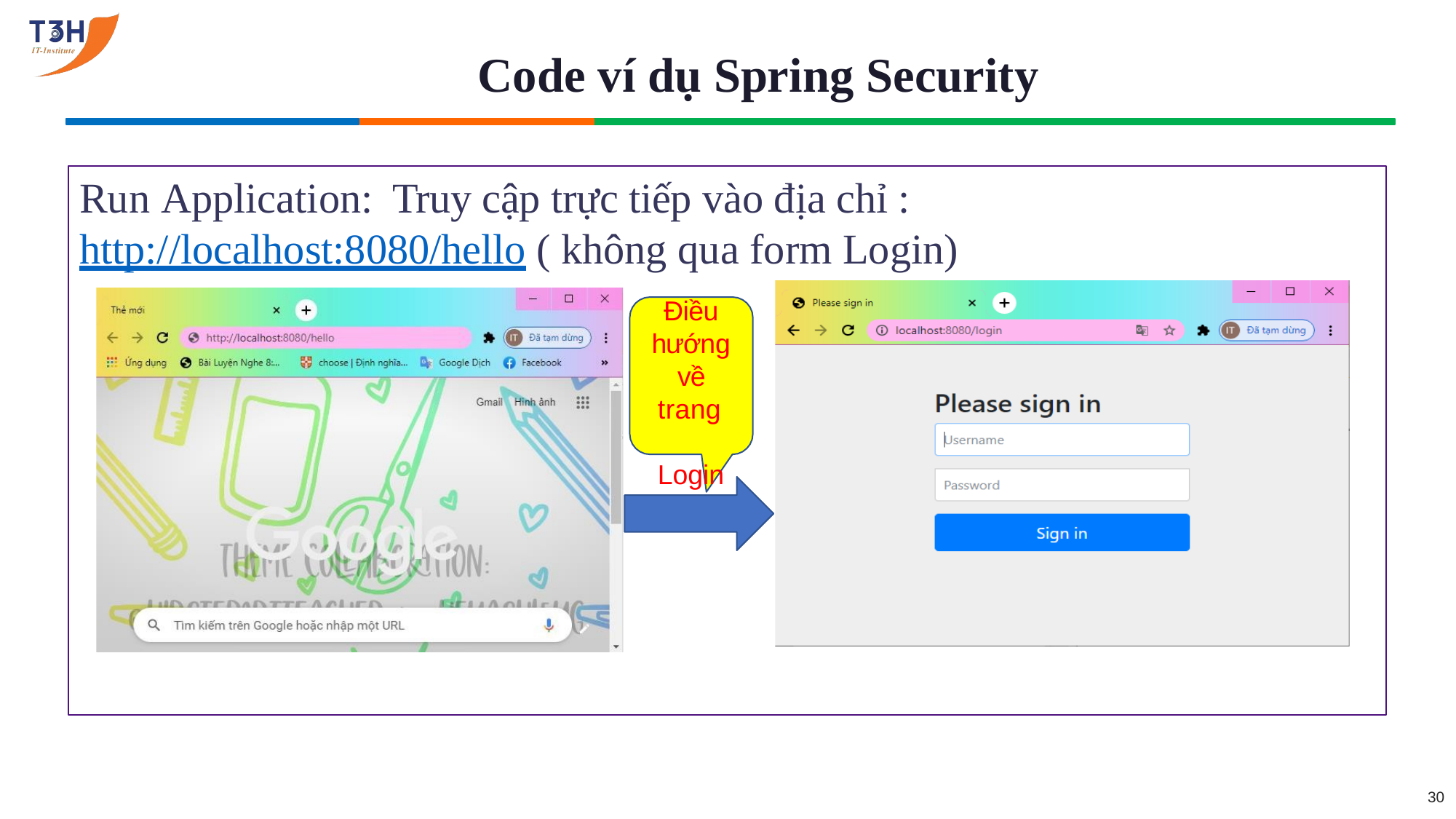

# Code ví dụ Spring Security

Run Application:	Truy cập trực tiếp vào địa chỉ :  http://localhost:8080/hello ( không qua form Login)
Điều  hướng
về  trang  Login
30